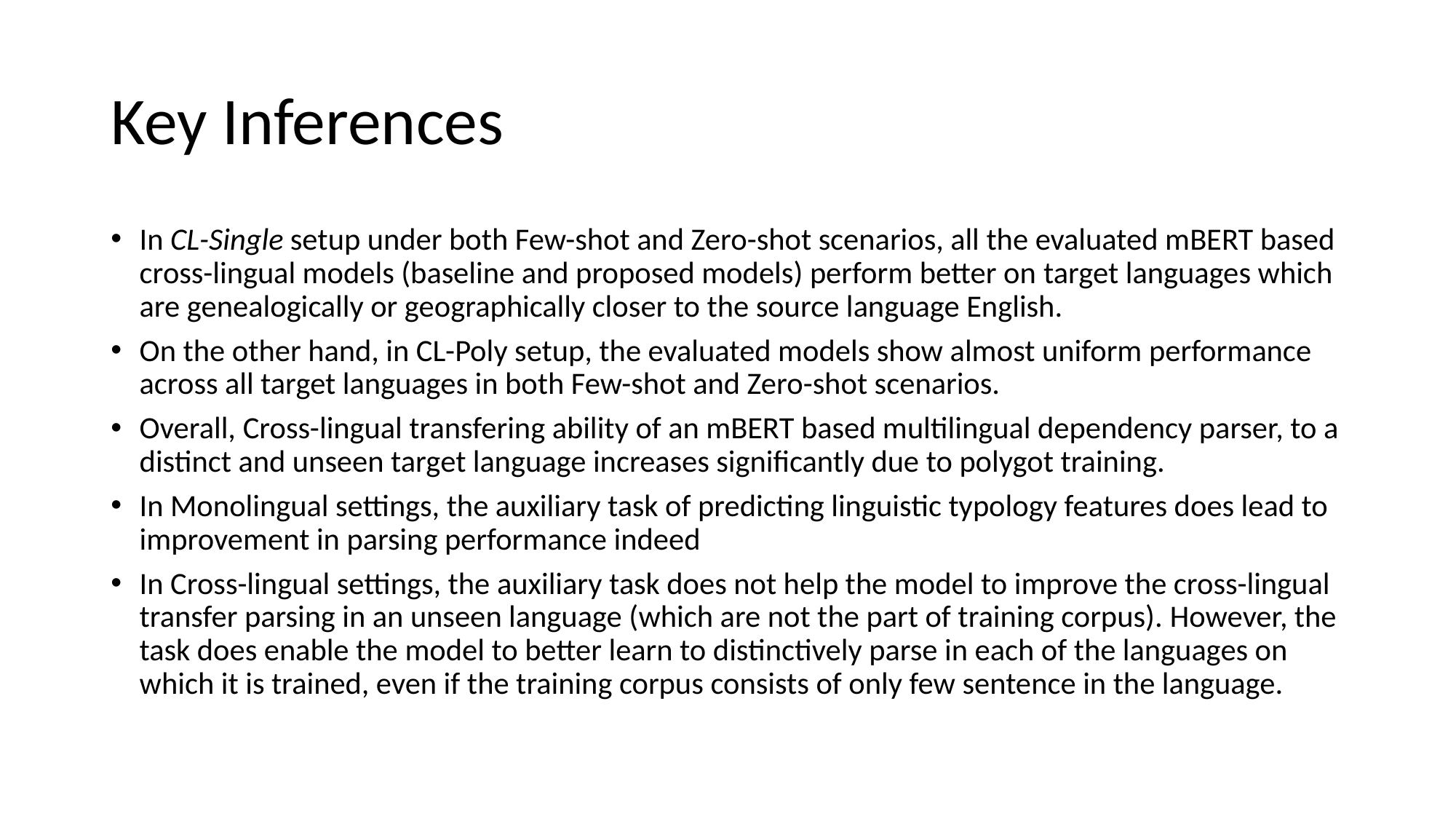

# Key Inferences
In CL-Single setup under both Few-shot and Zero-shot scenarios, all the evaluated mBERT based cross-lingual models (baseline and proposed models) perform better on target languages which are genealogically or geographically closer to the source language English.
On the other hand, in CL-Poly setup, the evaluated models show almost uniform performance across all target languages in both Few-shot and Zero-shot scenarios.
Overall, Cross-lingual transfering ability of an mBERT based multilingual dependency parser, to a distinct and unseen target language increases significantly due to polygot training.
In Monolingual settings, the auxiliary task of predicting linguistic typology features does lead to improvement in parsing performance indeed
In Cross-lingual settings, the auxiliary task does not help the model to improve the cross-lingual transfer parsing in an unseen language (which are not the part of training corpus). However, the task does enable the model to better learn to distinctively parse in each of the languages on which it is trained, even if the training corpus consists of only few sentence in the language.